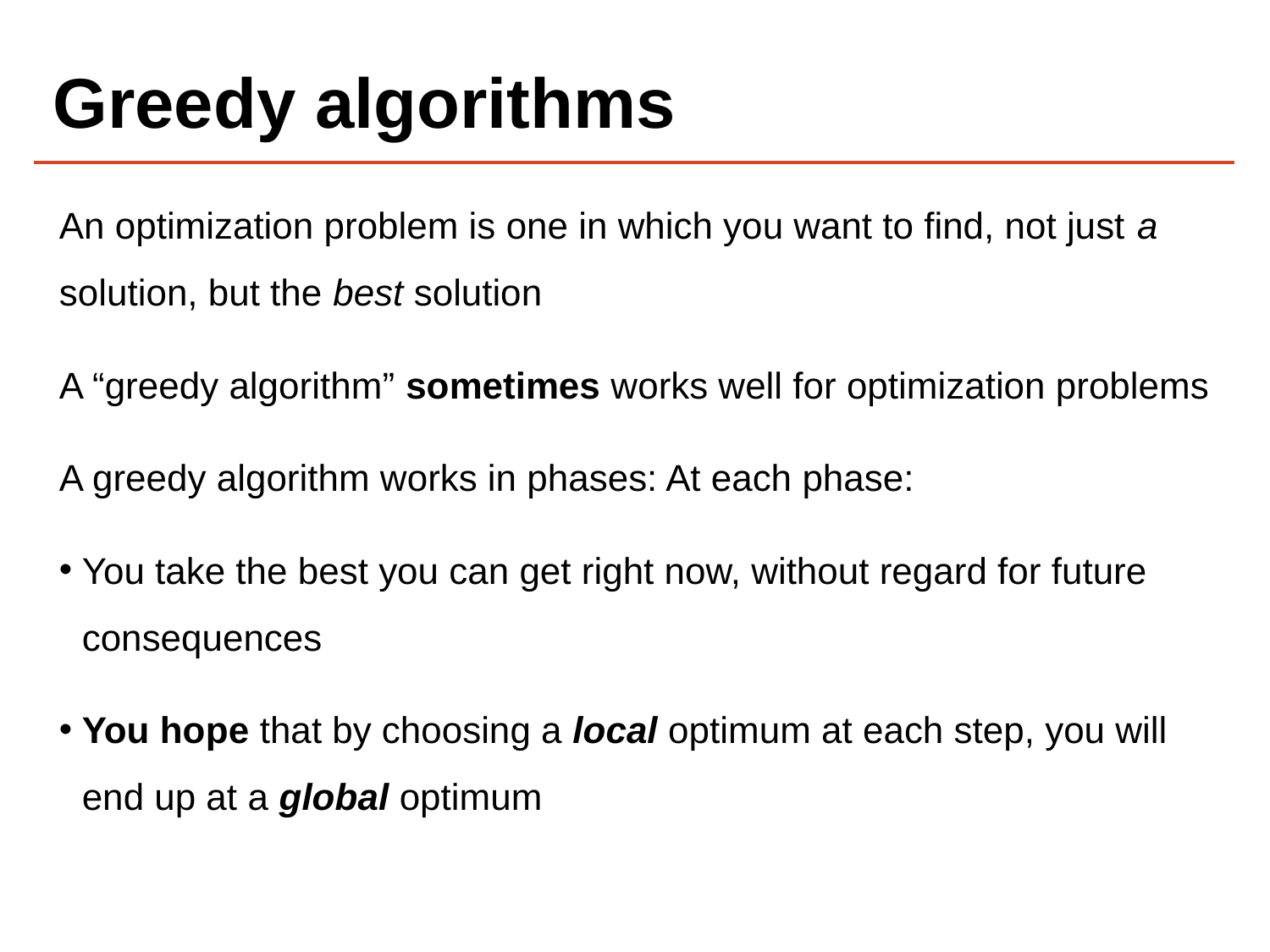

# Greedy algorithms
An optimization problem is one in which you want to find, not just a solution, but the best solution
A “greedy algorithm” sometimes works well for optimization problems
A greedy algorithm works in phases: At each phase:
You take the best you can get right now, without regard for future consequences
You hope that by choosing a local optimum at each step, you will end up at a global optimum